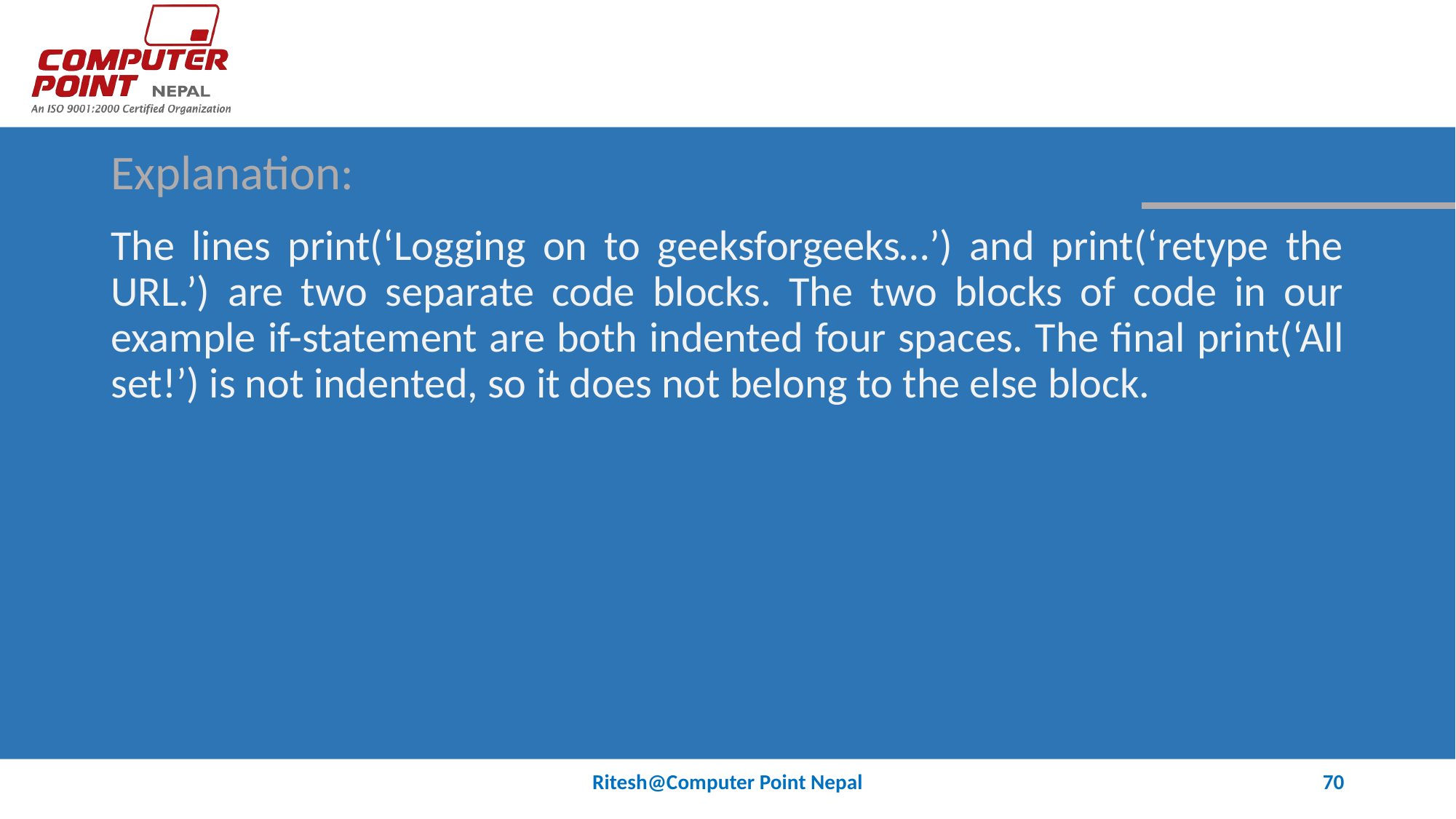

# Explanation:
The lines print(‘Logging on to geeksforgeeks…’) and print(‘retype the URL.’) are two separate code blocks. The two blocks of code in our example if-statement are both indented four spaces. The final print(‘All set!’) is not indented, so it does not belong to the else block.

Ritesh@Computer Point Nepal

70